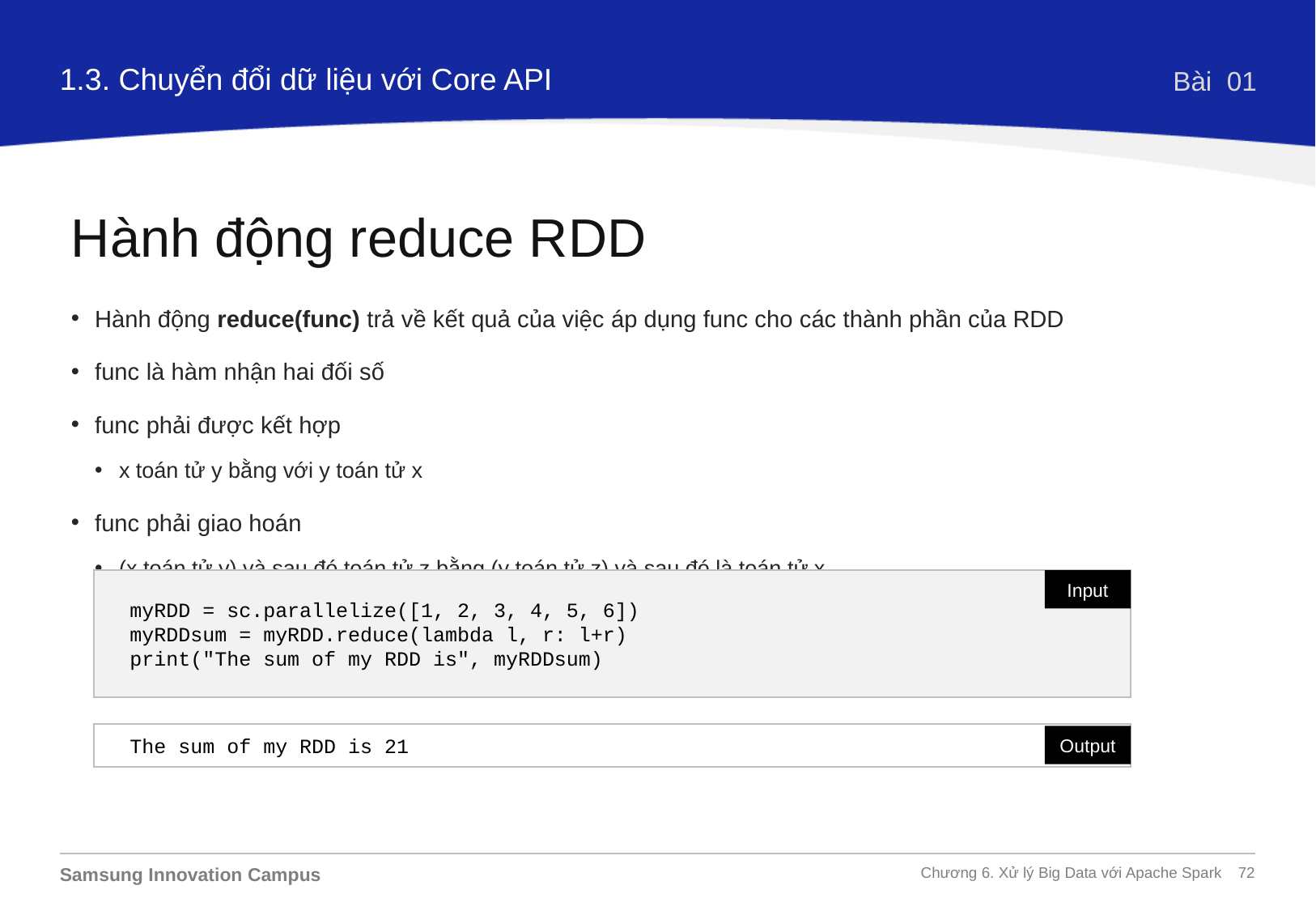

1.3. Chuyển đổi dữ liệu với Core API
Bài  01
Hành động reduce RDD
Hành động reduce(func) trả về kết quả của việc áp dụng func cho các thành phần của RDD
func là hàm nhận hai đối số
func phải được kết hợp
x toán tử y bằng với y toán tử x
func phải giao hoán
(x toán tử y) và sau đó toán tử z bằng (y toán tử z) và sau đó là toán tử x

Input
myRDD = sc.parallelize([1, 2, 3, 4, 5, 6])
myRDDsum = myRDD.reduce(lambda l, r: l+r)
print("The sum of my RDD is", myRDDsum)
The sum of my RDD is 21
Output